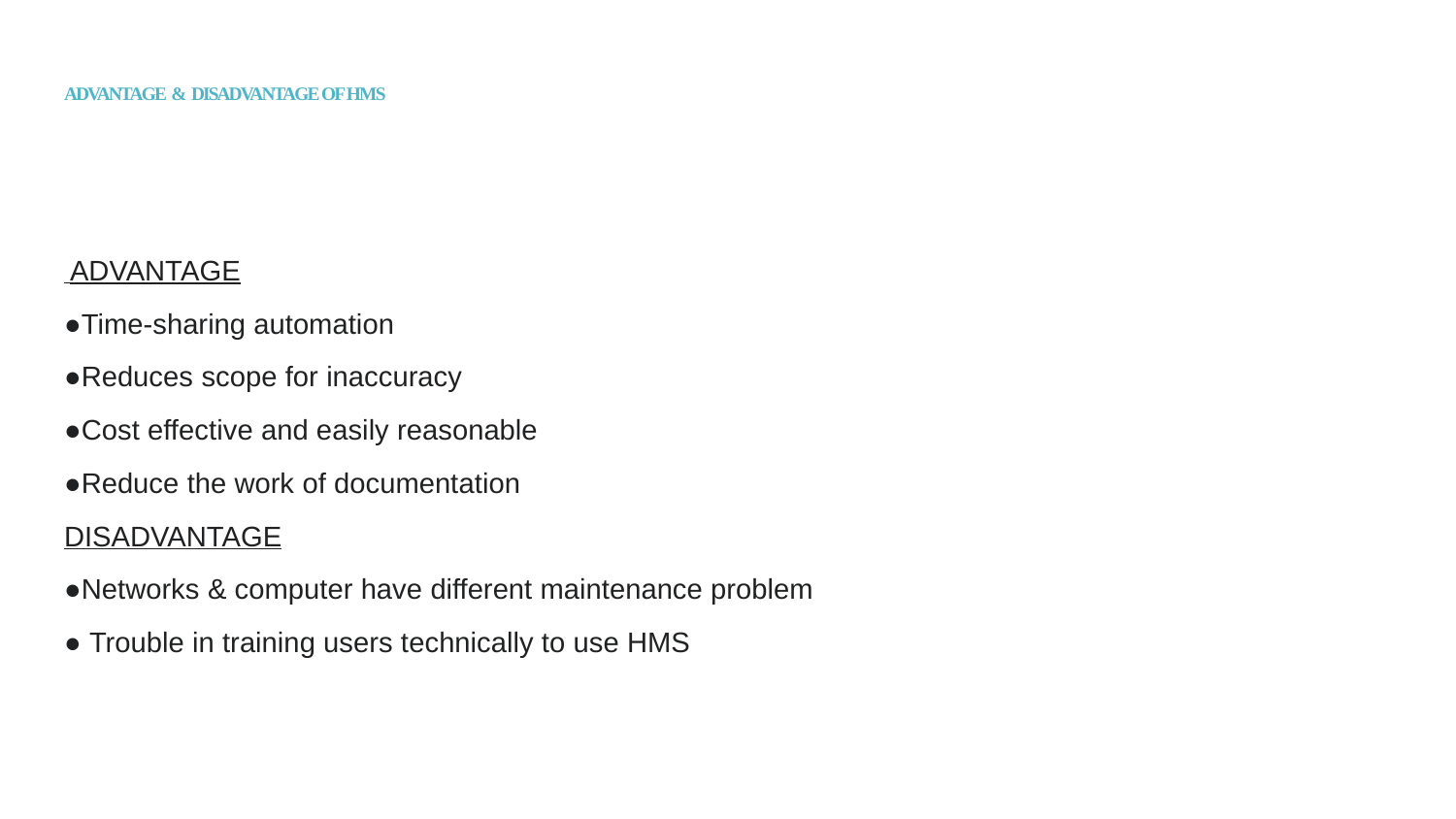

# ADVANTAGE  &  DISADVANTAGE OF HMS

 ADVANTAGE
●Time-sharing automation
●Reduces scope for inaccuracy
●Cost effective and easily reasonable
●Reduce the work of documentation
DISADVANTAGE
●Networks & computer have different maintenance problem
● Trouble in training users technically to use HMS